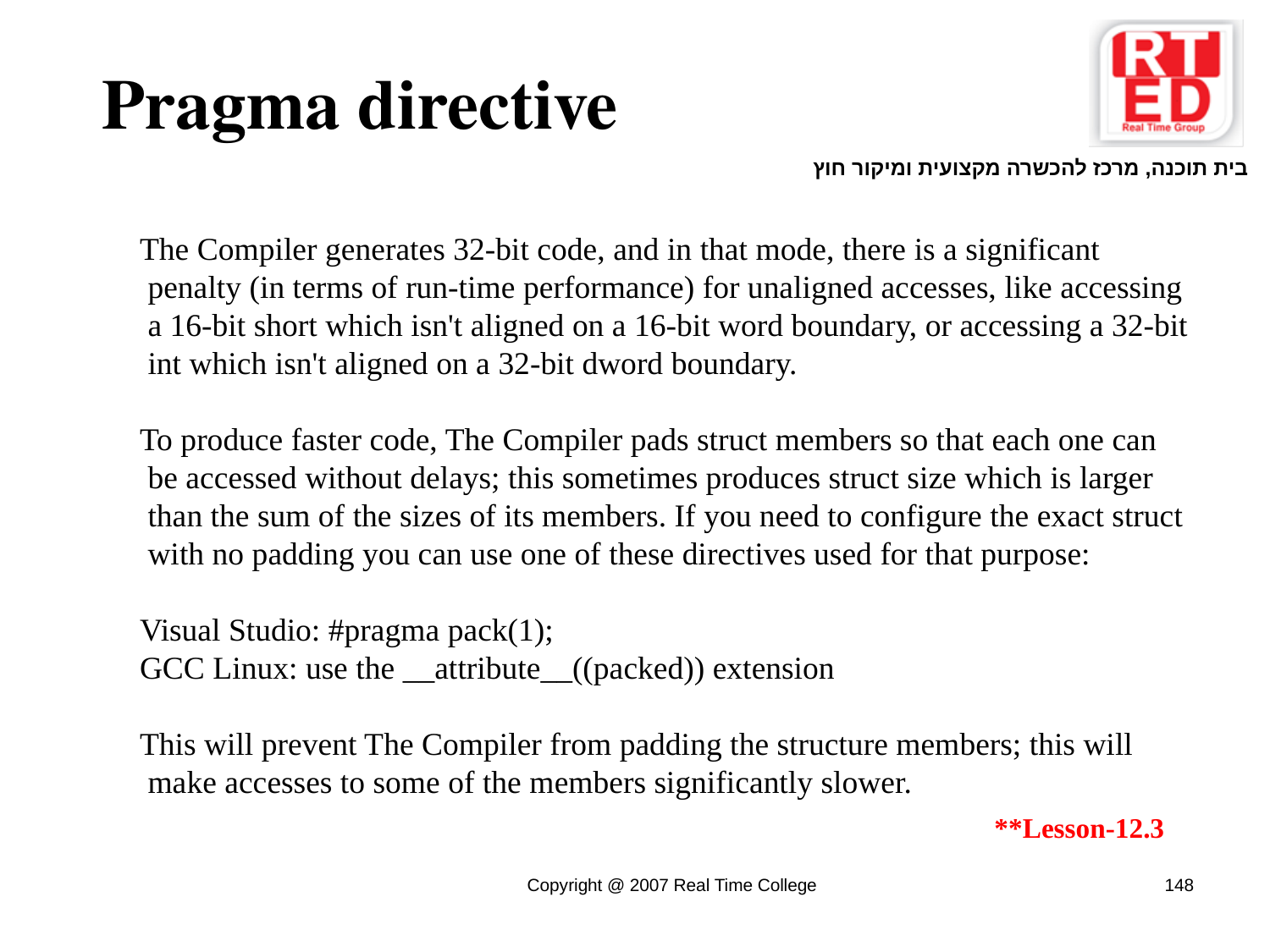

Pragma directive
The Compiler generates 32-bit code, and in that mode, there is a significant
 penalty (in terms of run-time performance) for unaligned accesses, like accessing
 a 16-bit short which isn't aligned on a 16-bit word boundary, or accessing a 32-bit
 int which isn't aligned on a 32-bit dword boundary.

To produce faster code, The Compiler pads struct members so that each one can
 be accessed without delays; this sometimes produces struct size which is larger
 than the sum of the sizes of its members. If you need to configure the exact struct
 with no padding you can use one of these directives used for that purpose:

Visual Studio: #pragma pack(1);
GCC Linux: use the __attribute__((packed)) extension

This will prevent The Compiler from padding the structure members; this will
 make accesses to some of the members significantly slower.

**Lesson-12.3
Copyright @ 2007 Real Time College
148